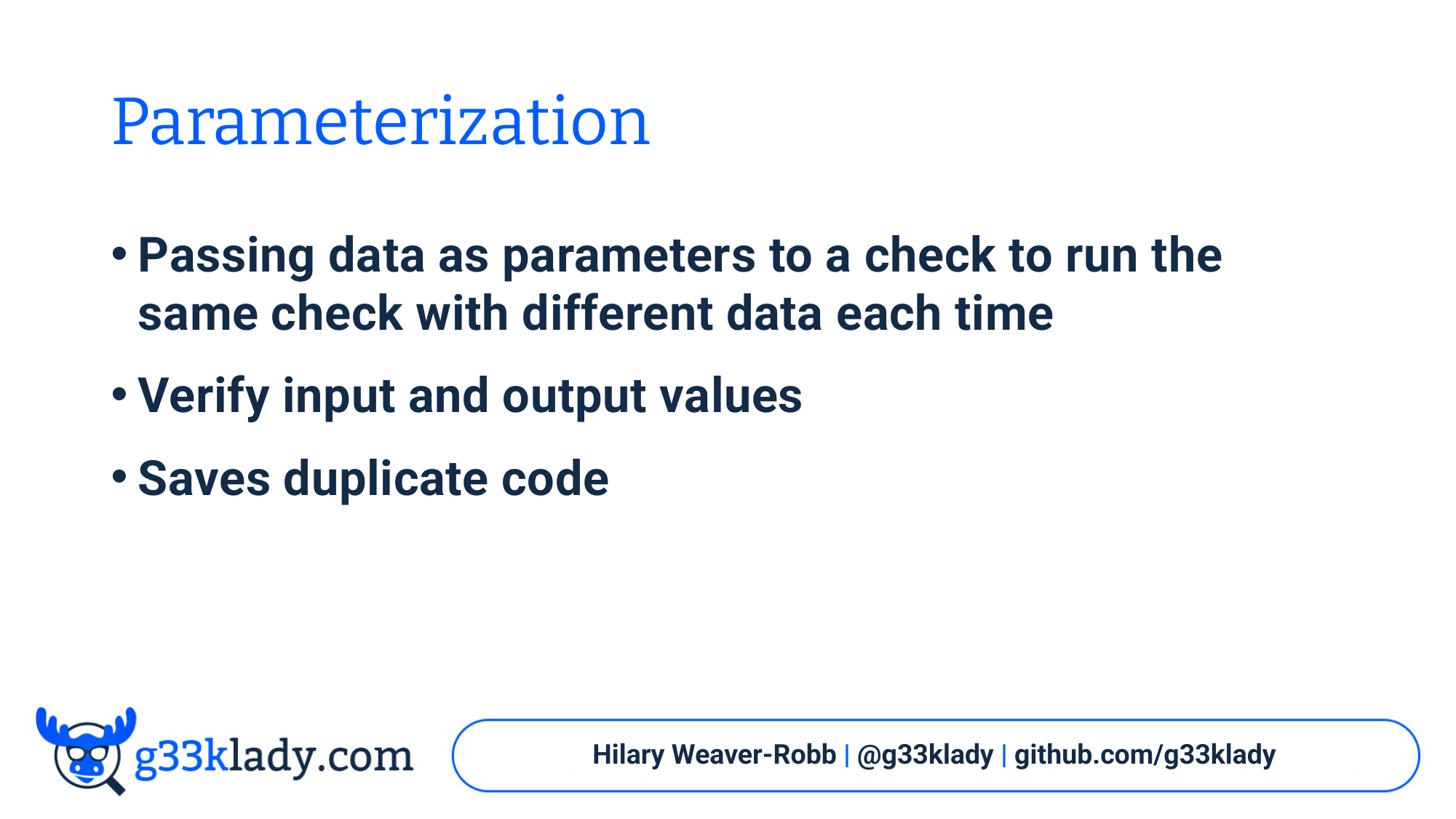

# Parameterization
Passing data as parameters to a check to run the same check with different data each time
Verify input and output values
Saves duplicate code